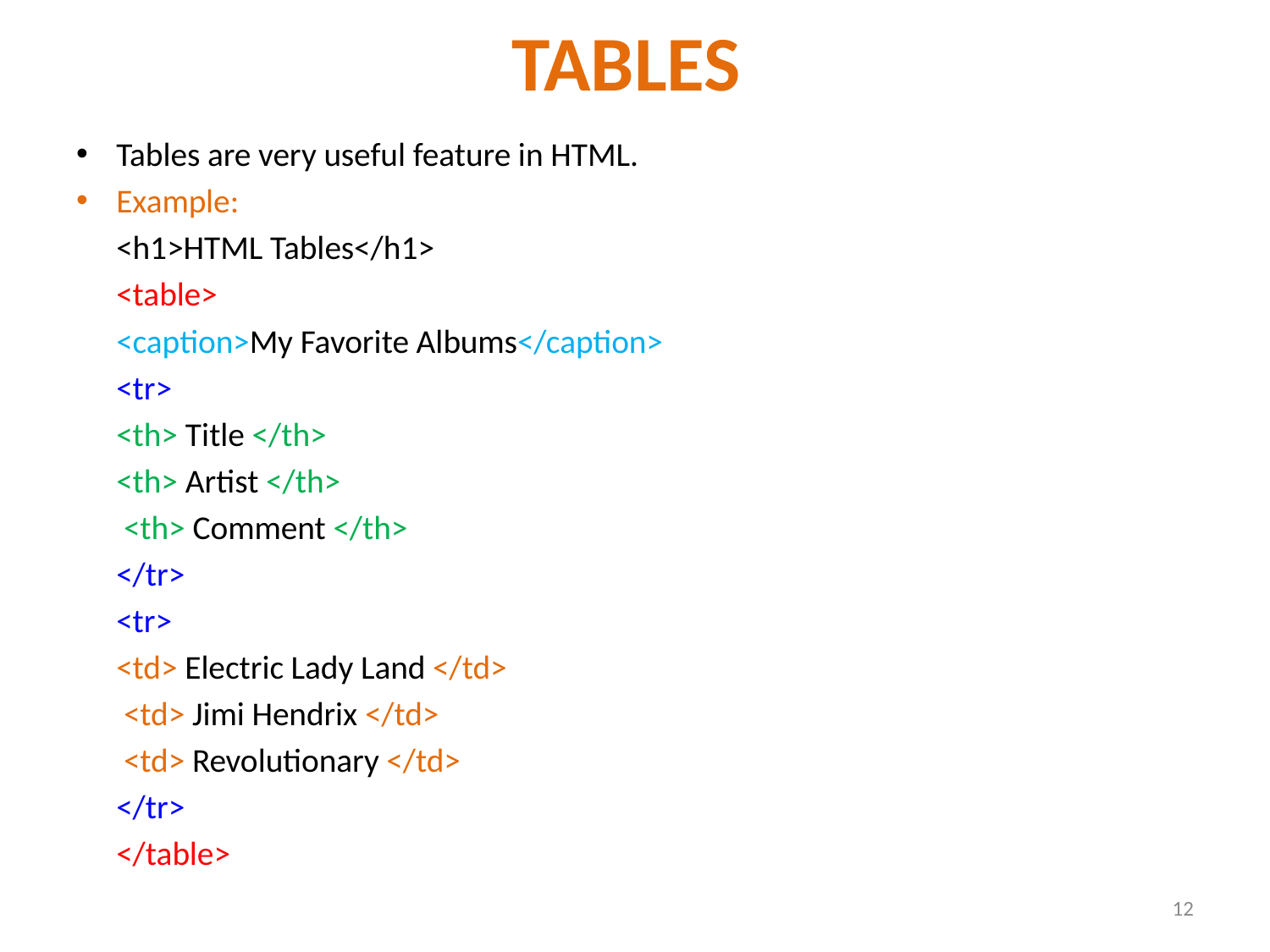

# TABLES
Tables are very useful feature in HTML.
Example:
	<h1>HTML Tables</h1>
	<table>
		<caption>My Favorite Albums</caption>
		<tr>
			<th> Title </th>
			<th> Artist </th>
			 <th> Comment </th>
		</tr>
		<tr>
			<td> Electric Lady Land </td>
			 <td> Jimi Hendrix </td>
			 <td> Revolutionary </td>
		</tr>
	</table>

12